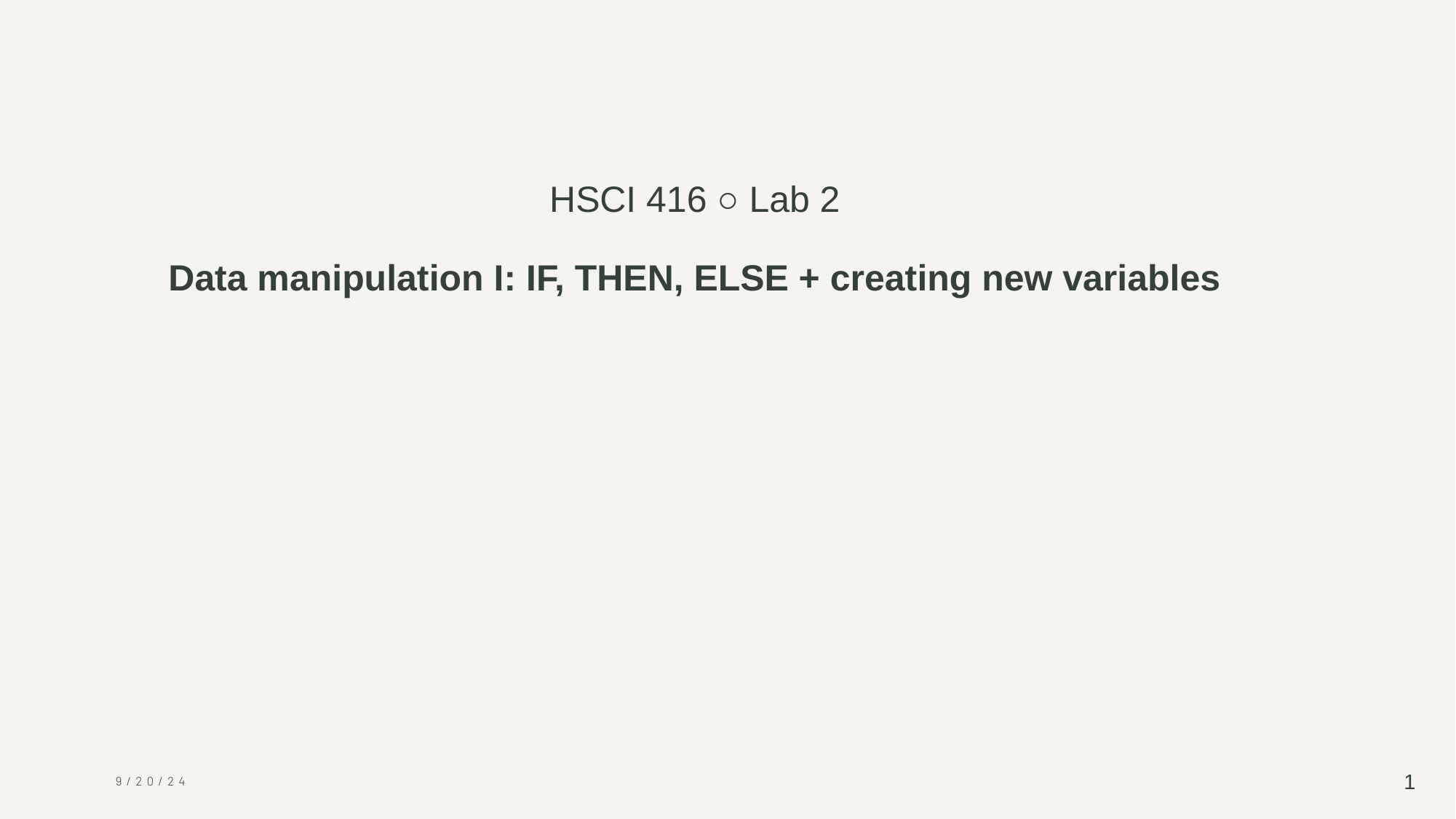

# HSCI 416 ○ Lab 2 Data manipulation I: IF, THEN, ELSE + creating new variables
9/20/24

1